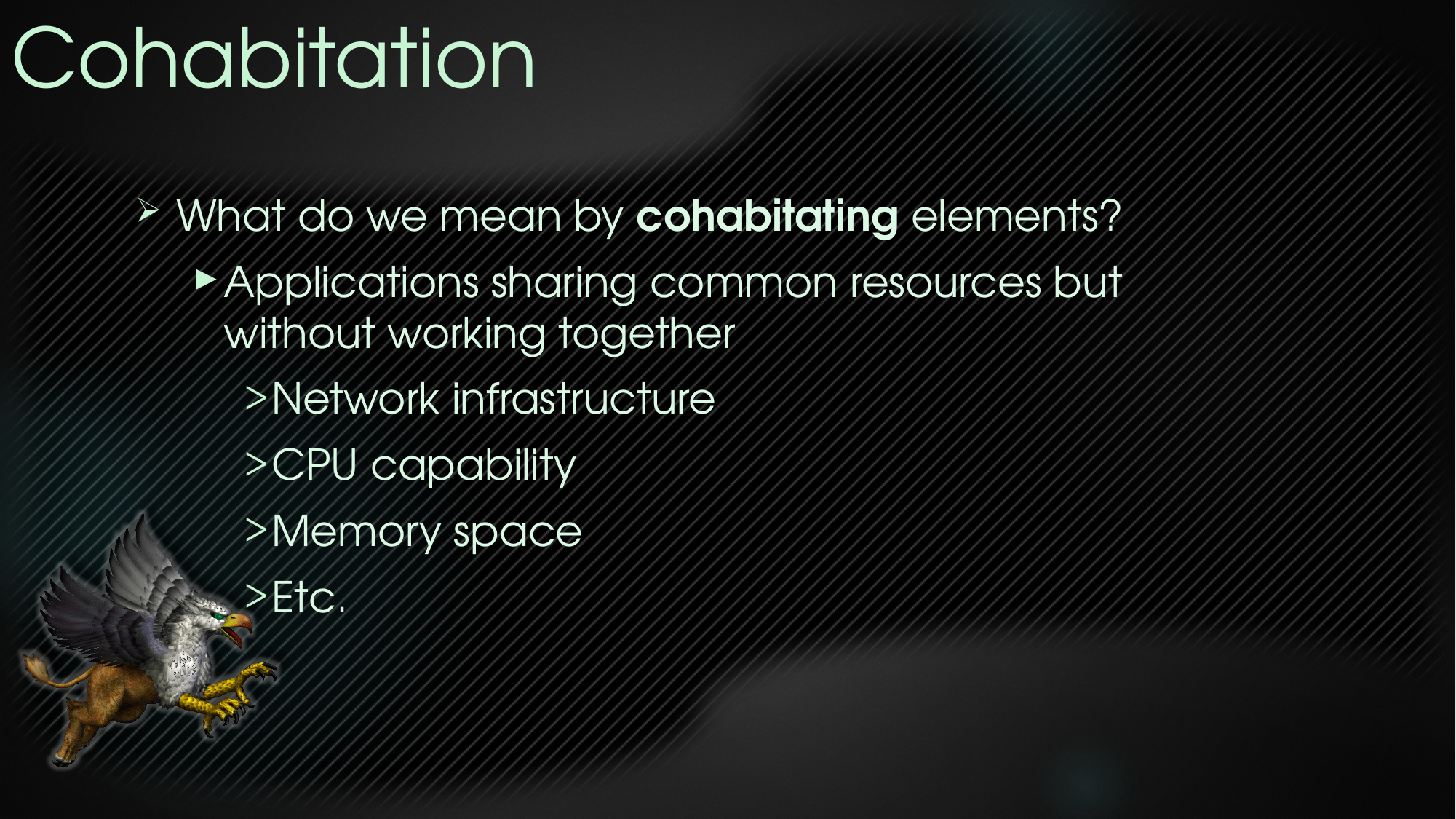

# Cohabitation
What do we mean by cohabitating elements?
Applications sharing common resources but without working together
Network infrastructure
CPU capability
Memory space
Etc.